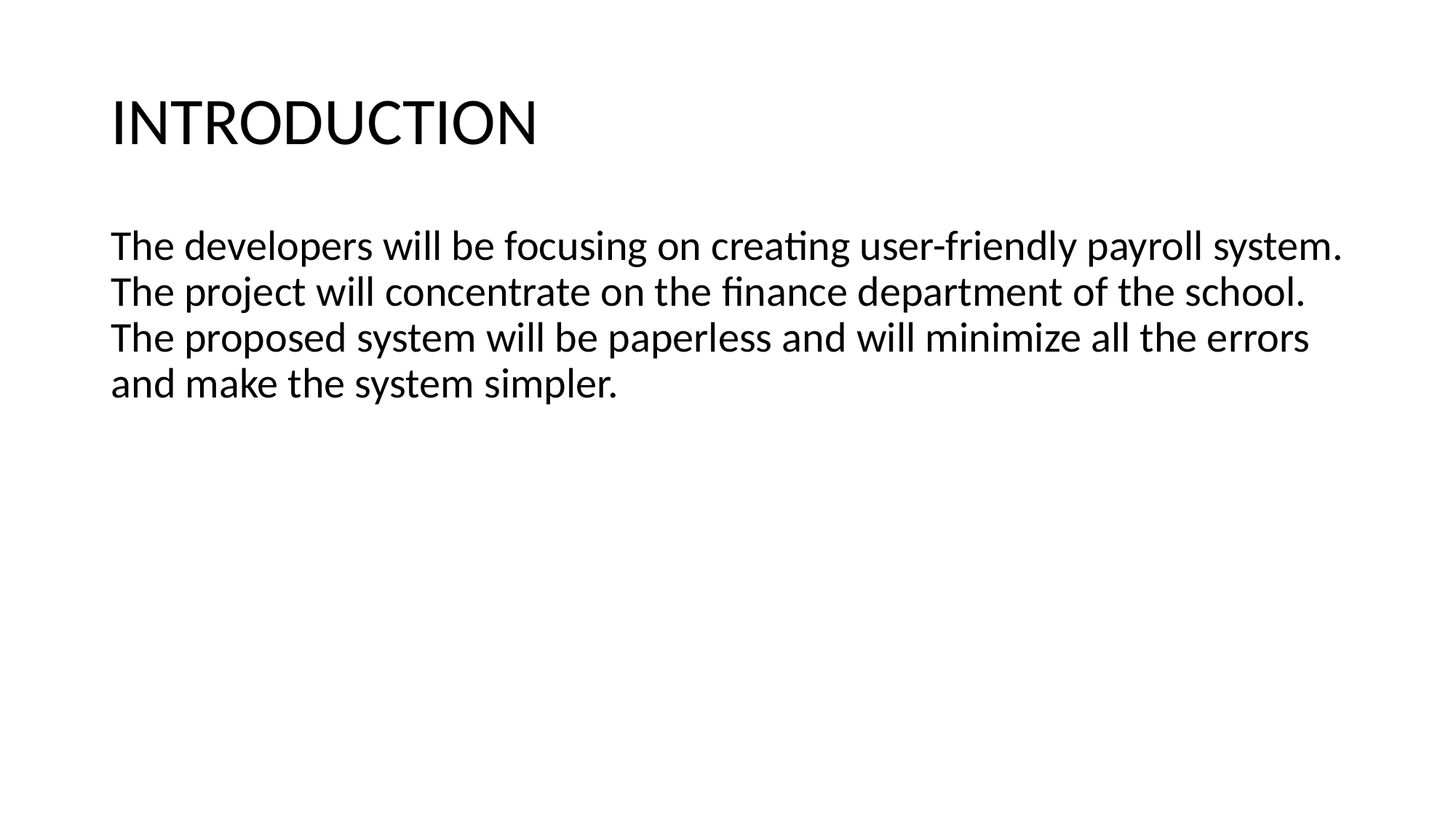

# INTRODUCTION
The developers will be focusing on creating user-friendly payroll system. The project will concentrate on the finance department of the school. The proposed system will be paperless and will minimize all the errors and make the system simpler.